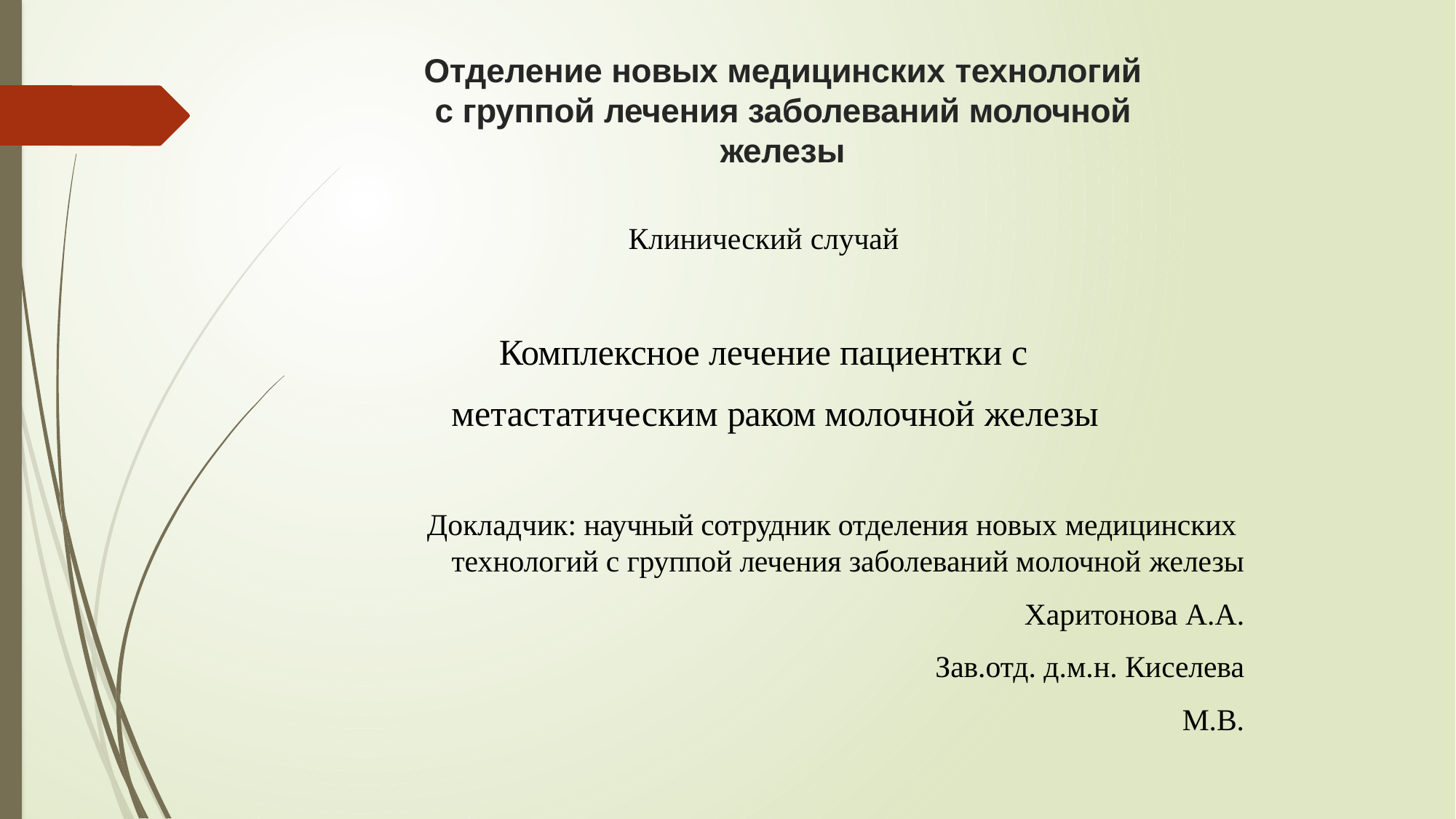

# Отделение новых медицинских технологий
с группой лечения заболеваний молочной железы
Клинический случай

Комплексное лечение пациентки с
метастатическим раком молочной железы

Докладчик: научный сотрудник отделения новых медицинских  технологий с группой лечения заболеваний молочной железы
Харитонова А.А.  Зав.отд. д.м.н. Киселева М.В.